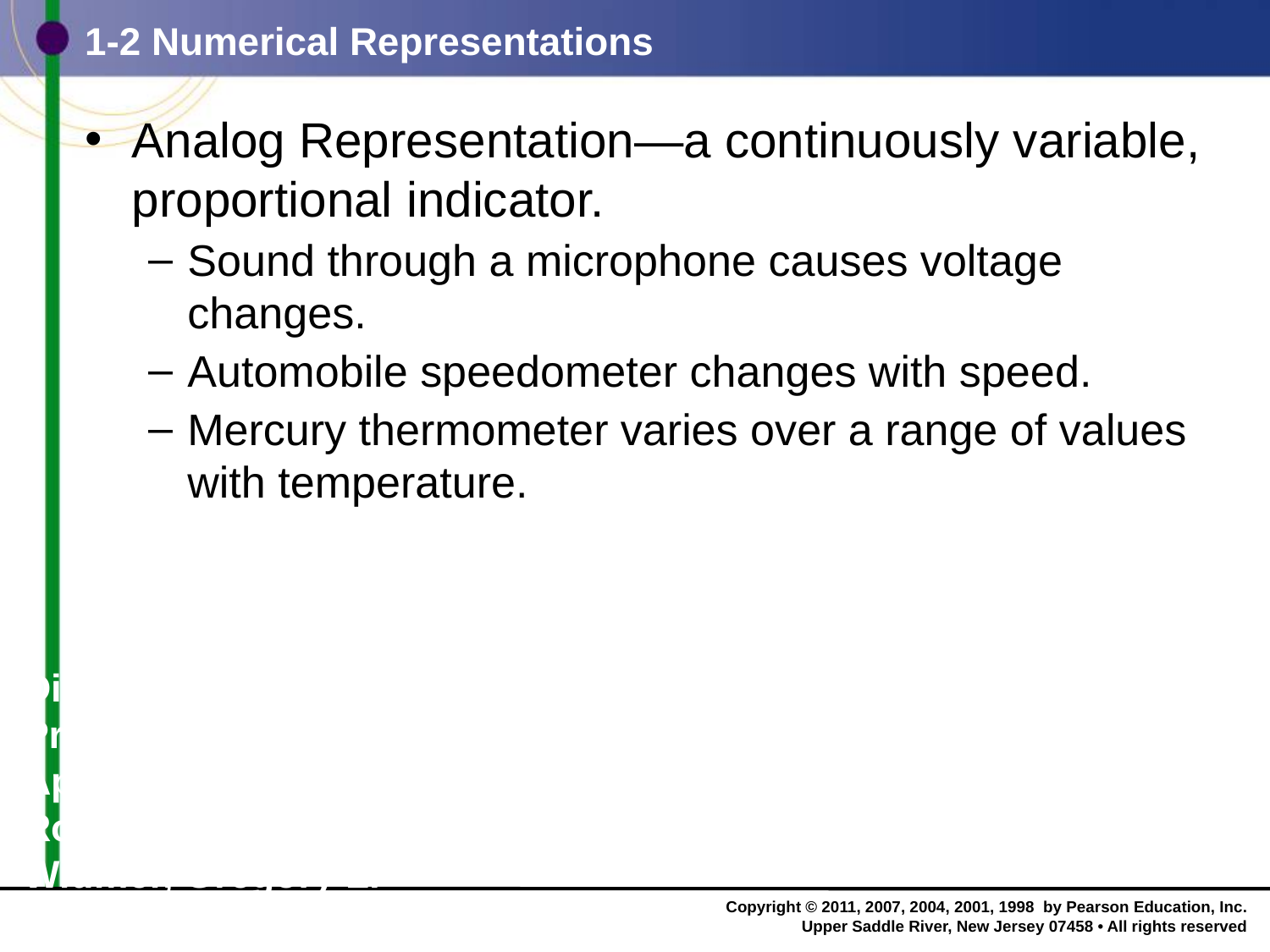

# 1-2 Numerical Representations
Analog Representation—a continuously variable, proportional indicator.
Sound through a microphone causes voltage changes.
Automobile speedometer changes with speed.
Mercury thermometer varies over a range of values with temperature.
Digital Systems: Principles and Applications, 11/e
Ronald J. Tocci, Neal S. Widmer, Gregory L. Moss